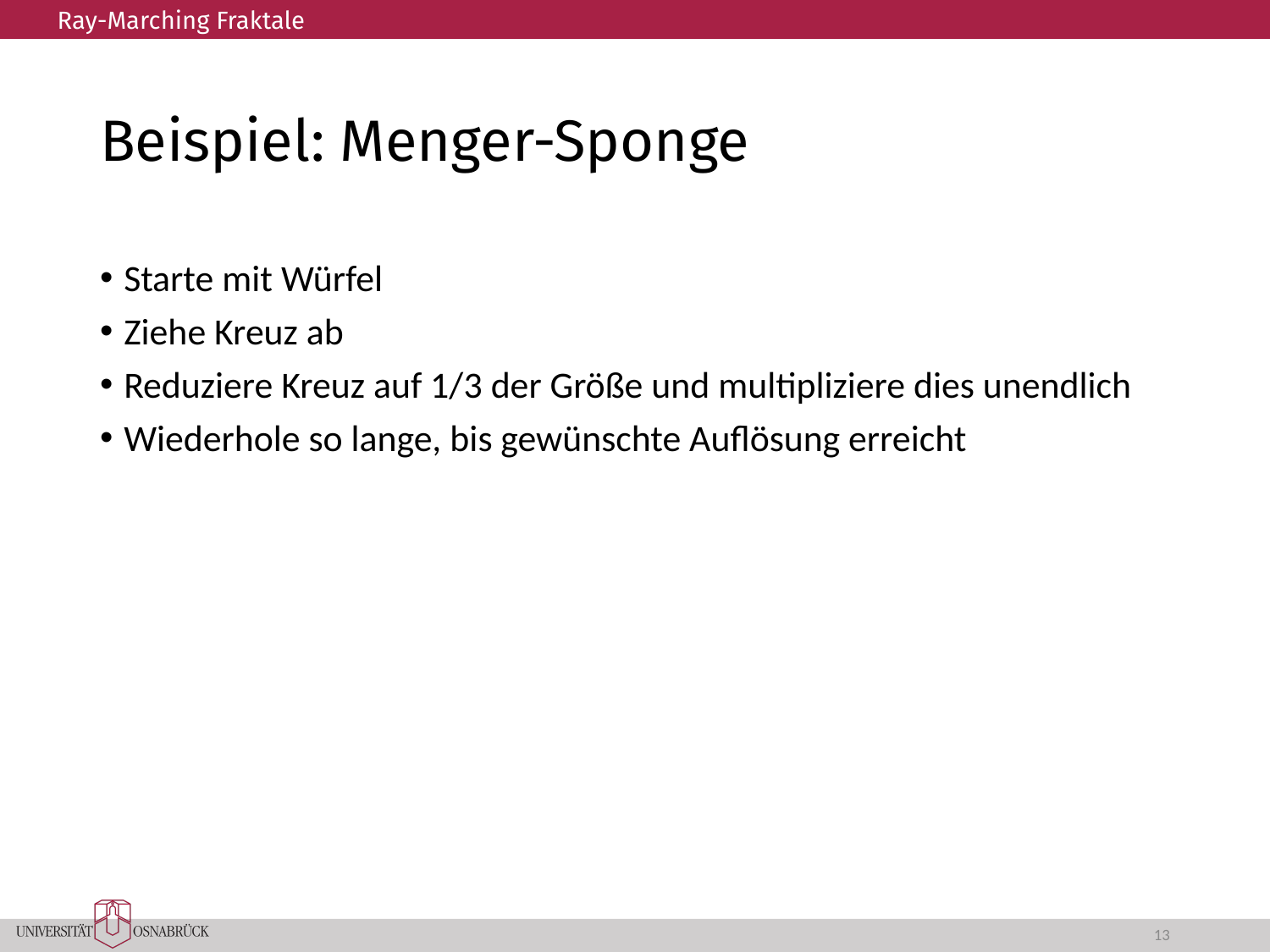

Ray-Marching Fraktale
# Beispiel: Menger-Sponge
Starte mit Würfel
Ziehe Kreuz ab
Reduziere Kreuz auf 1/3 der Größe und multipliziere dies unendlich
Wiederhole so lange, bis gewünschte Auflösung erreicht

13